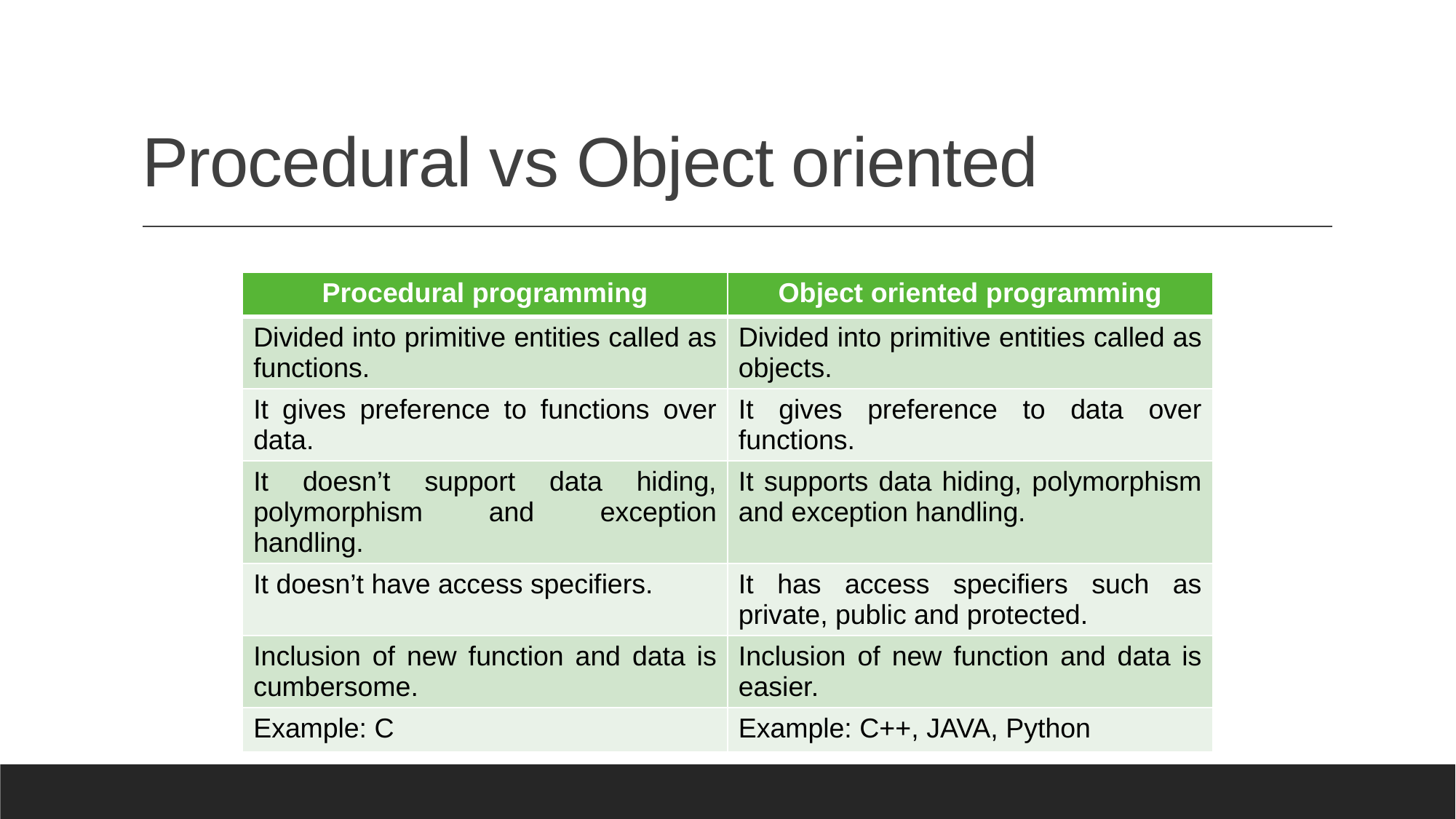

# Procedural vs Object oriented
| Procedural programming | Object oriented programming |
| --- | --- |
| Divided into primitive entities called as functions. | Divided into primitive entities called as objects. |
| It gives preference to functions over data. | It gives preference to data over functions. |
| It doesn’t support data hiding, polymorphism and exception handling. | It supports data hiding, polymorphism and exception handling. |
| It doesn’t have access specifiers. | It has access specifiers such as private, public and protected. |
| Inclusion of new function and data is cumbersome. | Inclusion of new function and data is easier. |
| Example: C | Example: C++, JAVA, Python |